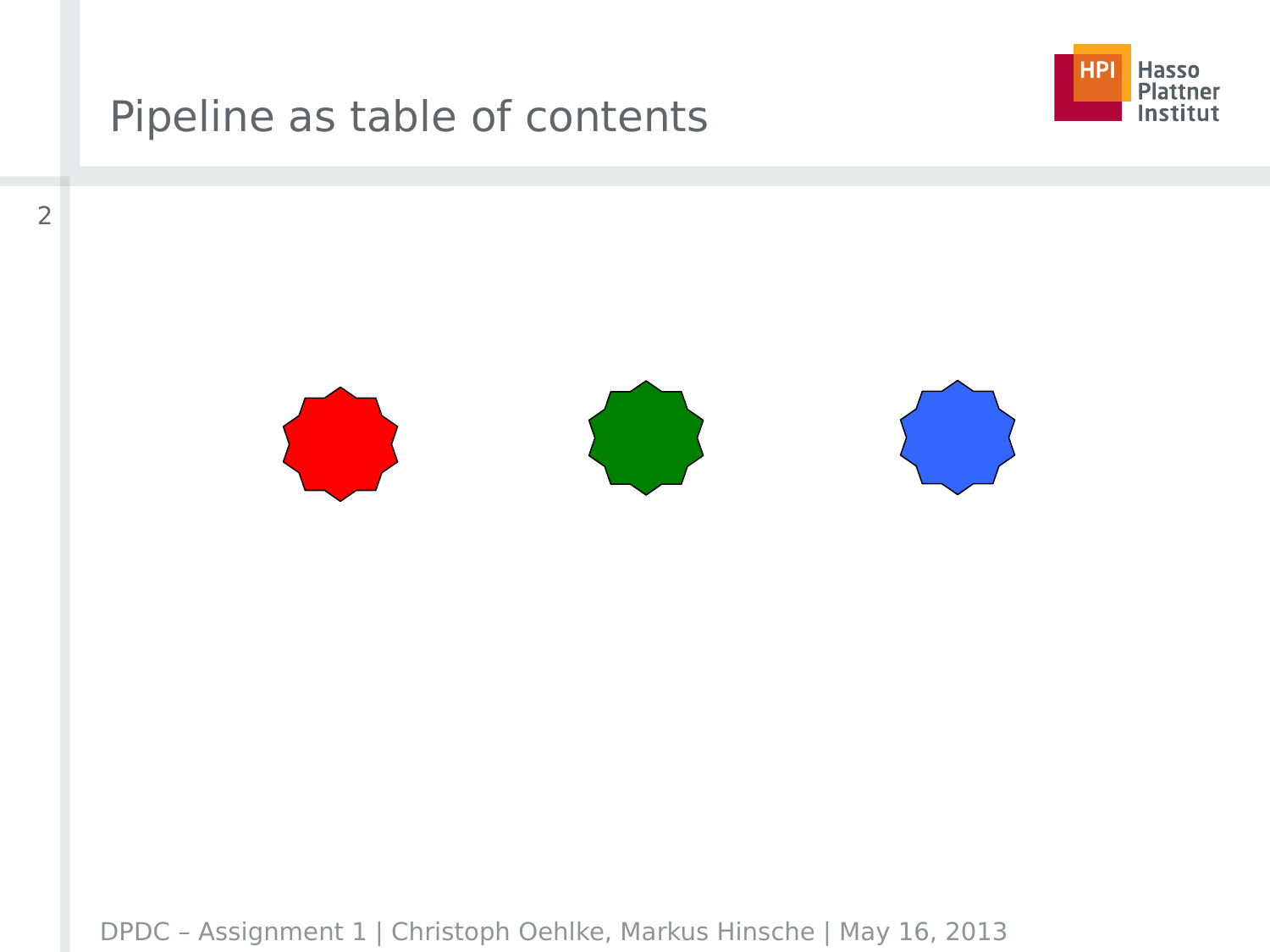

# Pipeline as table of contents
2

DPDC – Assignment 1 | Christoph Oehlke, Markus Hinsche | May 16, 2013